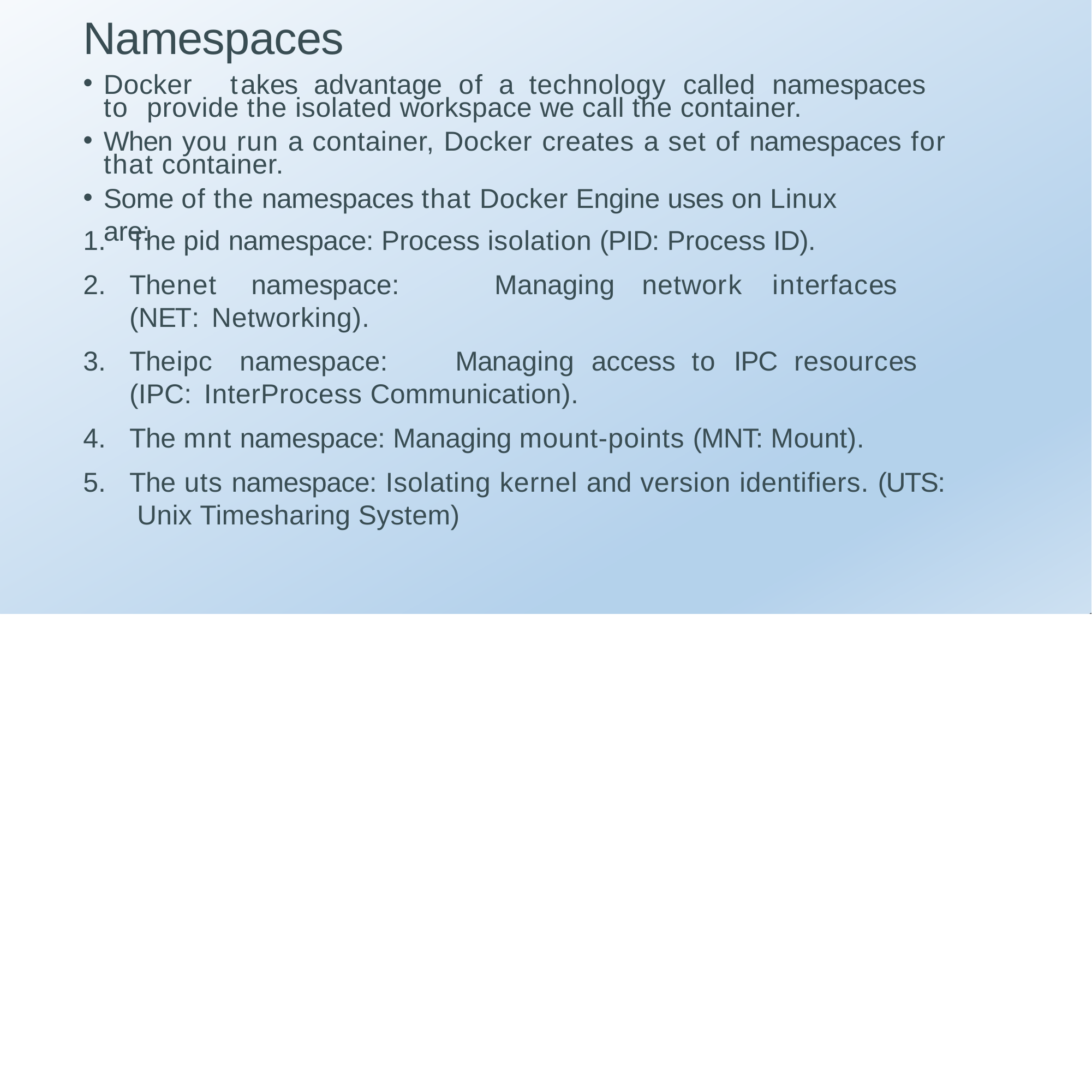

# Namespaces
Docker	takes	advantage	of	a	technology	called	namespaces	to  provide the isolated workspace we call the container.
When you run a container, Docker creates a set of namespaces for
that container.
Some of the namespaces that Docker Engine uses on Linux are:
The pid namespace: Process isolation (PID: Process ID).
The	net	namespace:	Managing	network	interfaces	(NET:  Networking).
The	ipc	namespace:	Managing	access	to	IPC	resources	(IPC:  InterProcess Communication).
The mnt namespace: Managing mount-points (MNT: Mount).
The uts namespace: Isolating kernel and version identifiers. (UTS:  Unix Timesharing System)